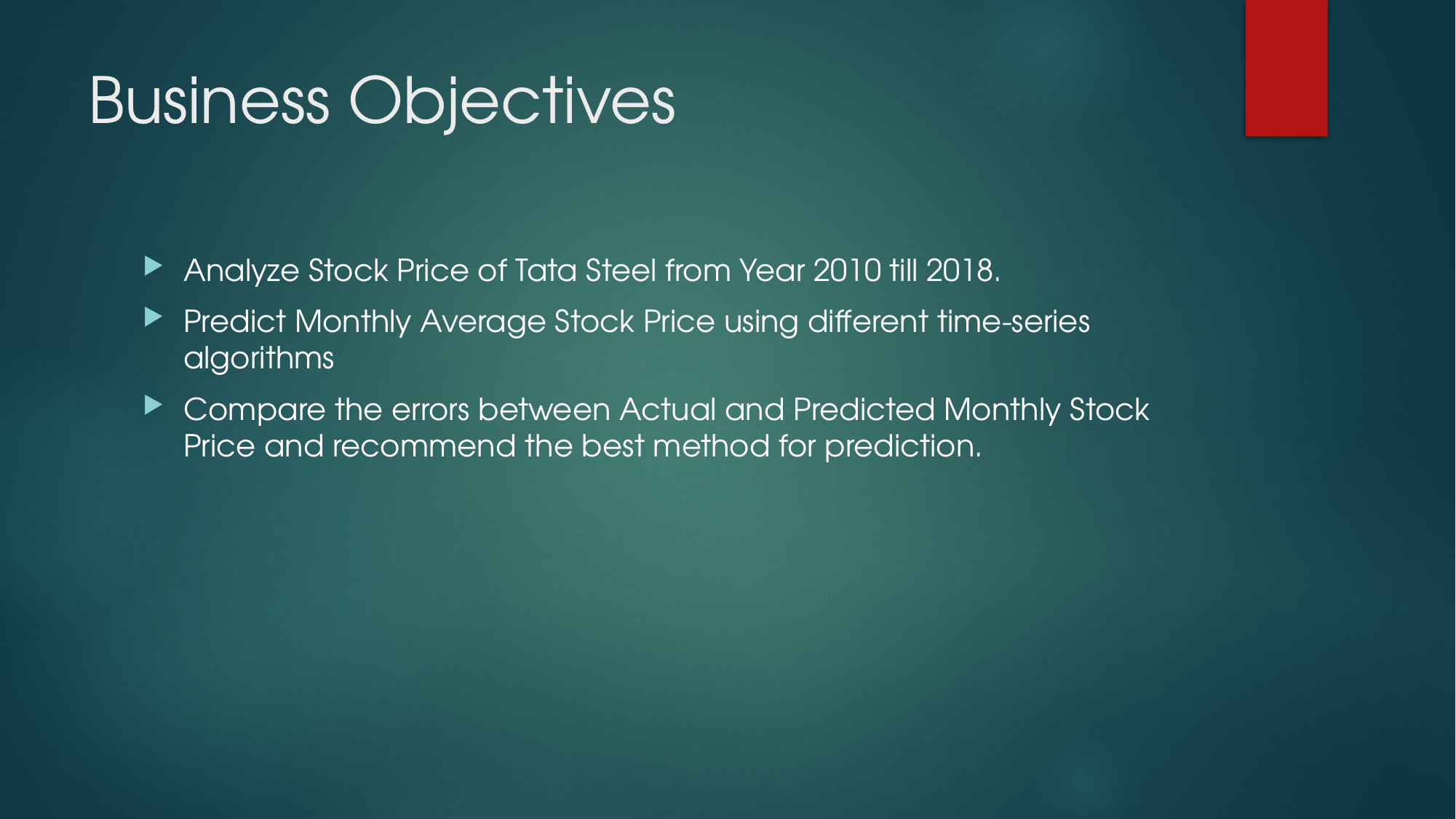

# Business Objectives
Analyze Stock Price of Tata Steel from Year 2010 till 2018.
Predict Monthly Average Stock Price using different time-series algorithms
Compare the errors between Actual and Predicted Monthly Stock Price and recommend the best method for prediction.